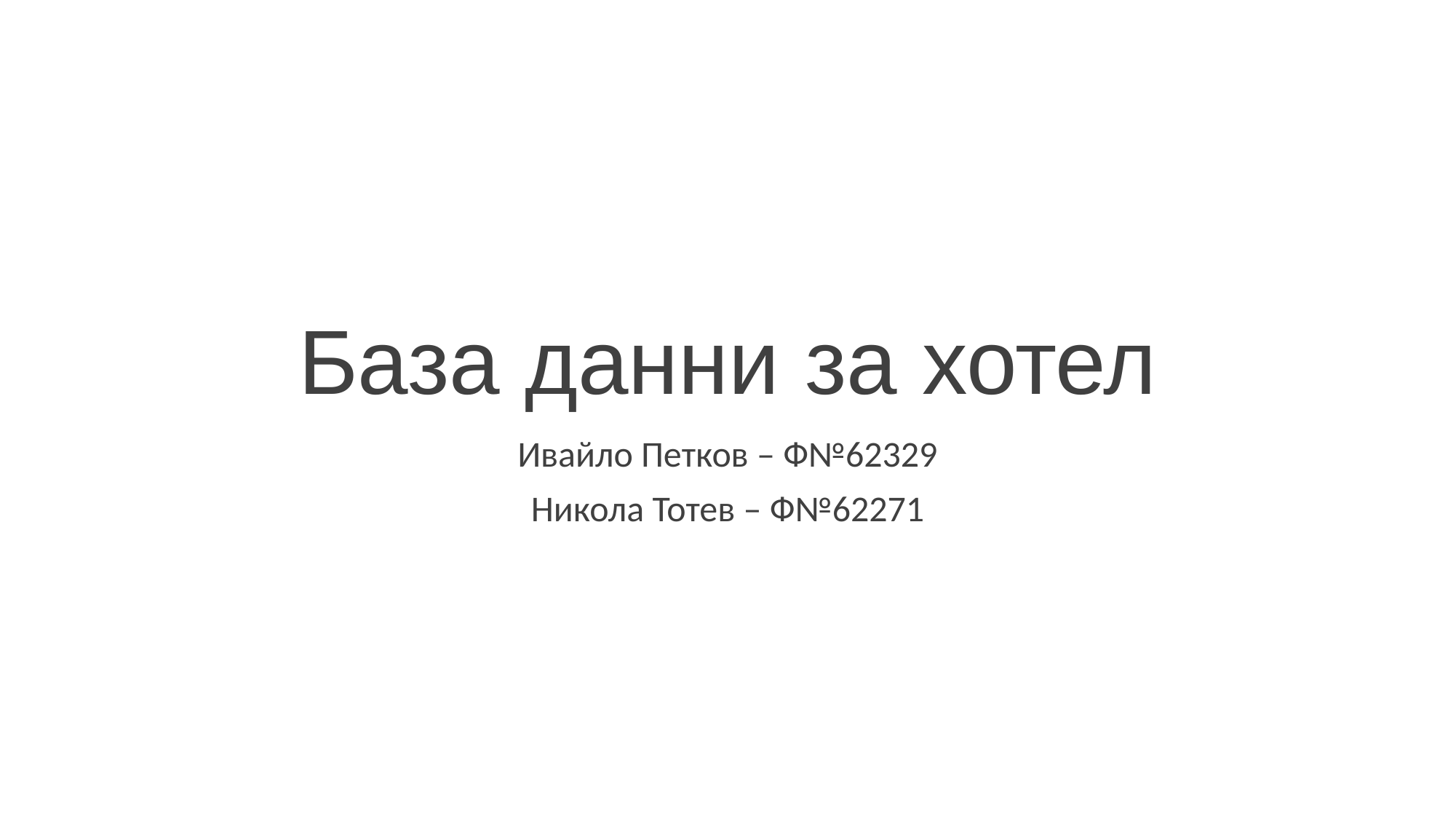

# База данни за хотел
Ивайло Петков – Ф№62329
Никола Тотев – Ф№62271